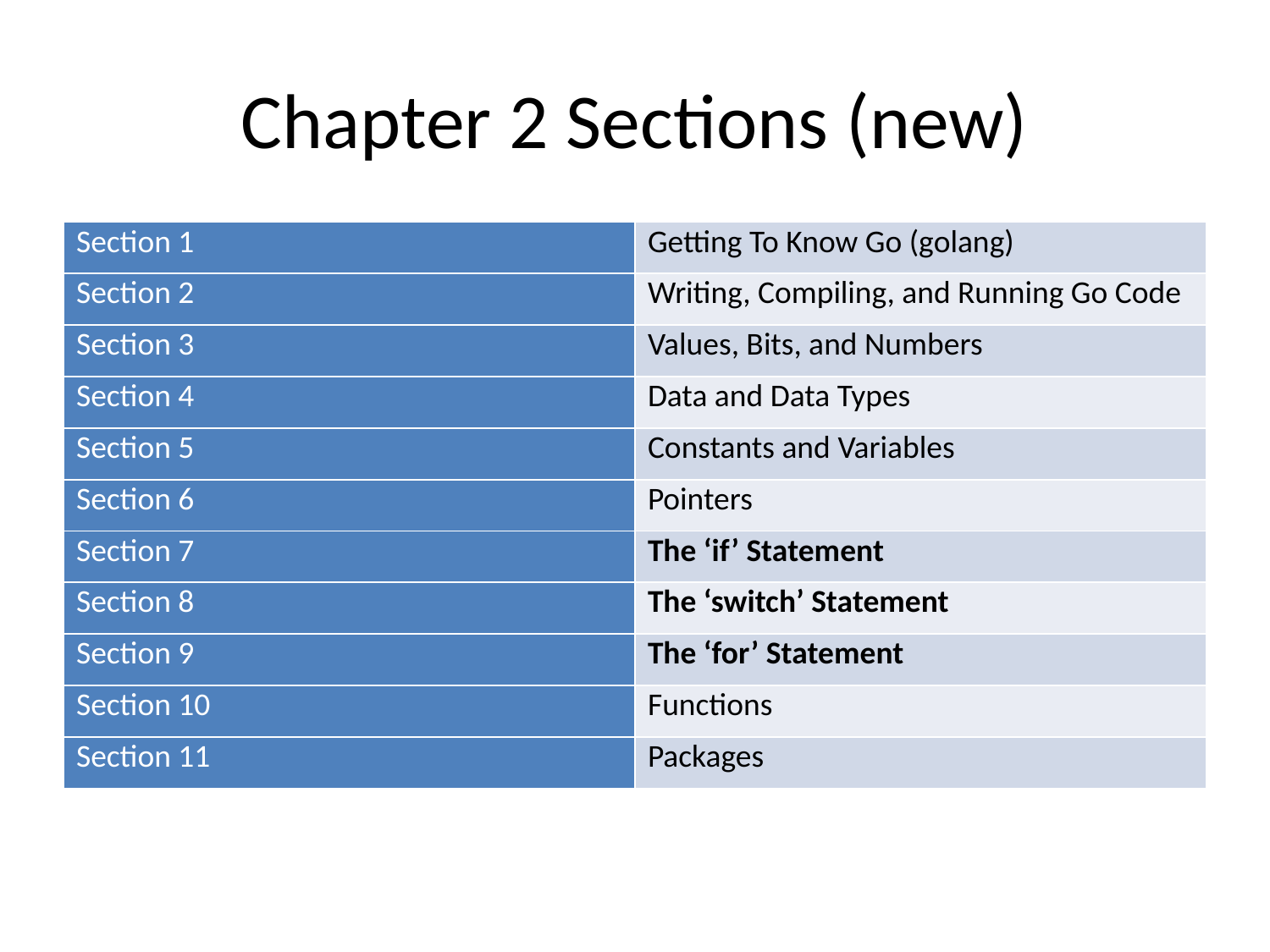

# Chapter 2 Sections (new)
| Section 1 | Getting To Know Go (golang) |
| --- | --- |
| Section 2 | Writing, Compiling, and Running Go Code |
| Section 3 | Values, Bits, and Numbers |
| Section 4 | Data and Data Types |
| Section 5 | Constants and Variables |
| Section 6 | Pointers |
| Section 7 | The ‘if’ Statement |
| Section 8 | The ‘switch’ Statement |
| Section 9 | The ‘for’ Statement |
| Section 10 | Functions |
| Section 11 | Packages |